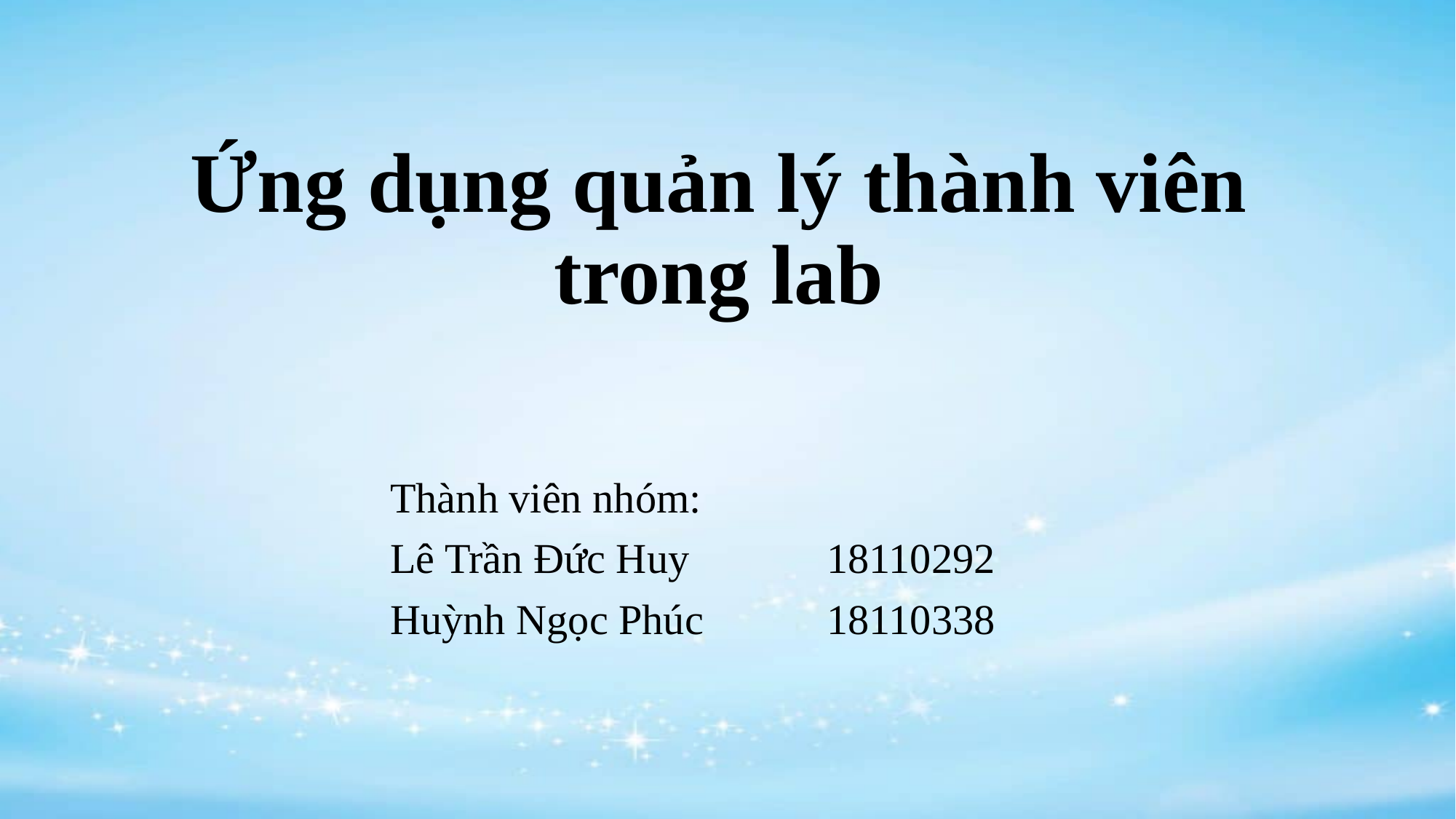

# Ứng dụng quản lý thành viên trong lab
Thành viên nhóm:
Lê Trần Đức Huy		18110292
Huỳnh Ngọc Phúc		18110338